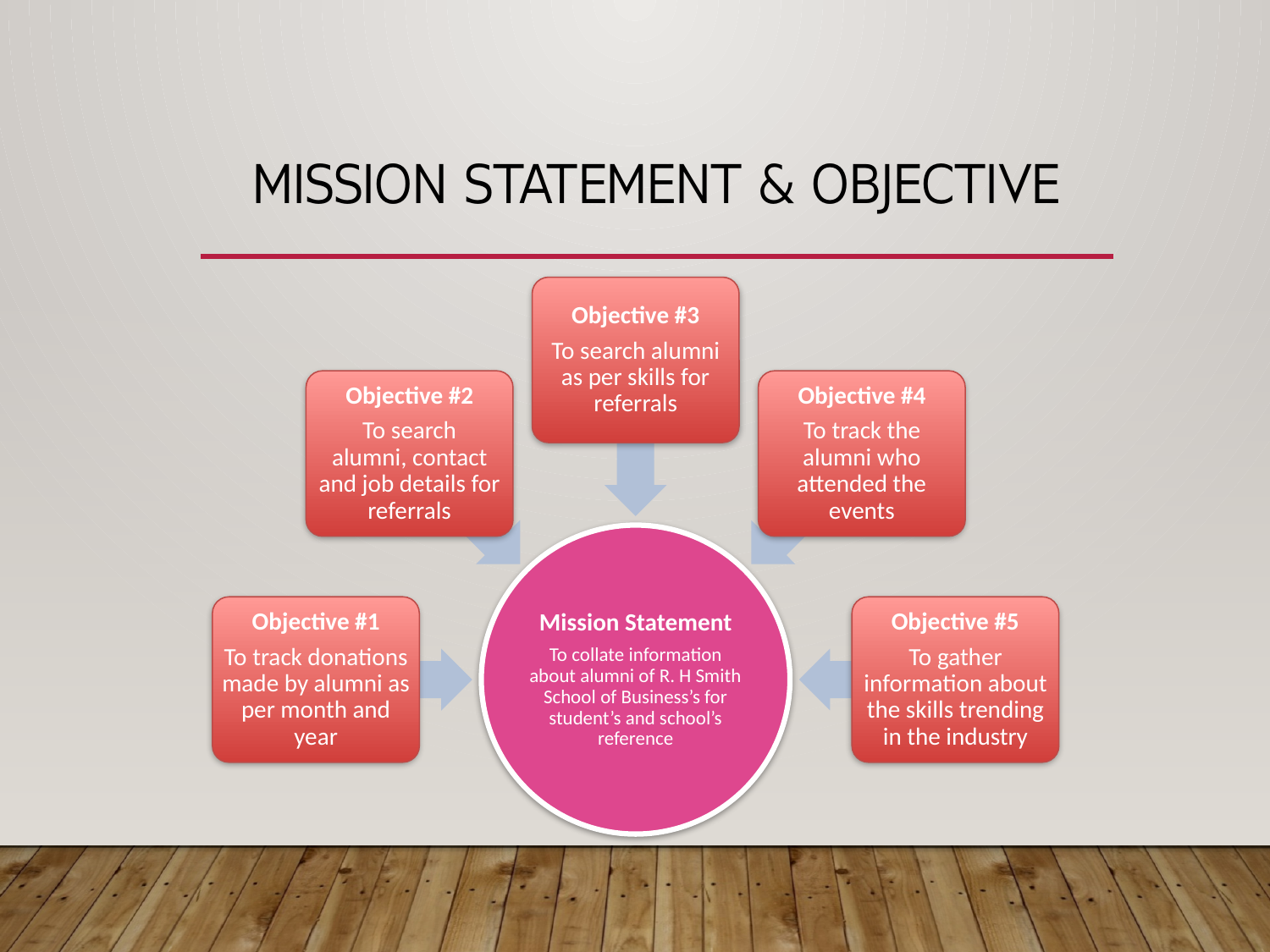

# Mission Statement & Objective

Objective #3
To search alumni as per skills for referrals

Objective #2
To search alumni, contact and job details for referrals
Objective #4
To track the alumni who attended the events

Mission Statement
To collate information about alumni of R. H Smith School of Business’s for student’s and school’s reference

Objective #1
To track donations made by alumni as per month and year
Objective #5
To gather information about the skills trending in the industry